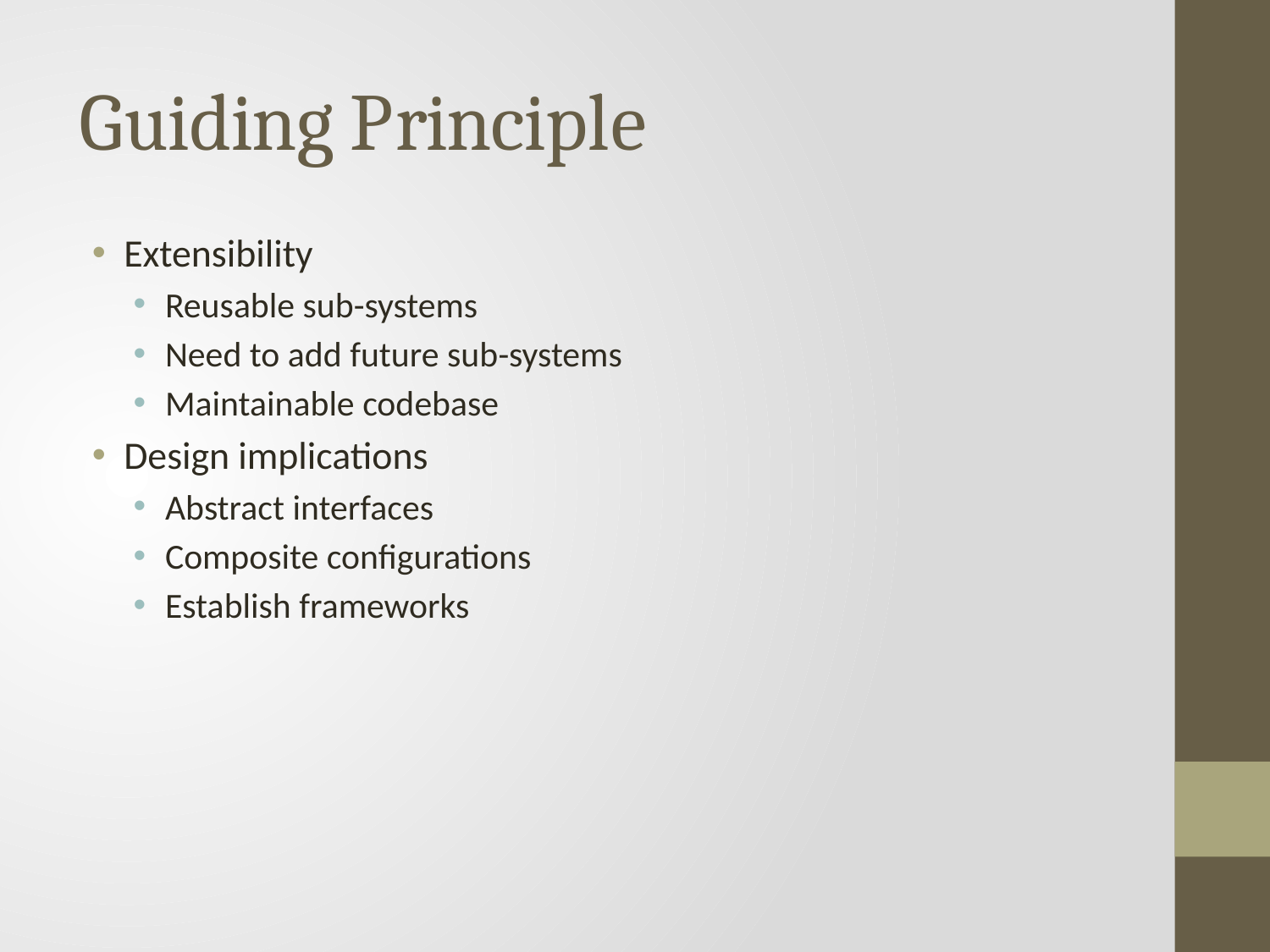

# Guiding Principle
Extensibility
Reusable sub-systems
Need to add future sub-systems
Maintainable codebase
Design implications
Abstract interfaces
Composite configurations
Establish frameworks